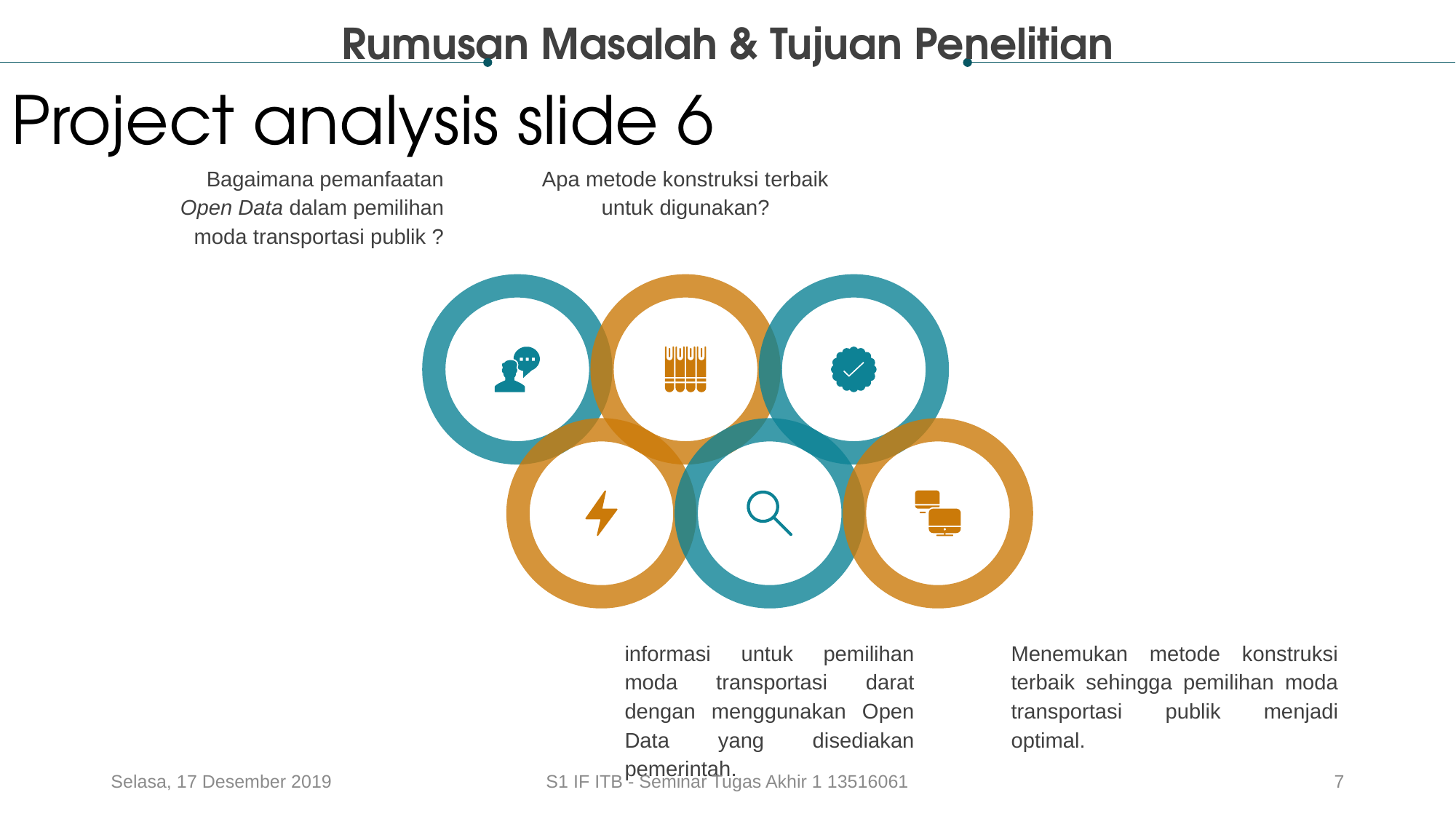

Rumusan Masalah & Tujuan Penelitian
Project analysis slide 6
Bagaimana pemanfaatan Open Data dalam pemilihan moda transportasi publik ?
Apa metode konstruksi terbaik untuk digunakan?

informasi untuk pemilihan moda transportasi darat dengan menggunakan Open Data yang disediakan pemerintah.
Menemukan metode konstruksi terbaik sehingga pemilihan moda transportasi publik menjadi optimal.
Selasa, 17 Desember 2019
S1 IF ITB - Seminar Tugas Akhir 1 13516061
7